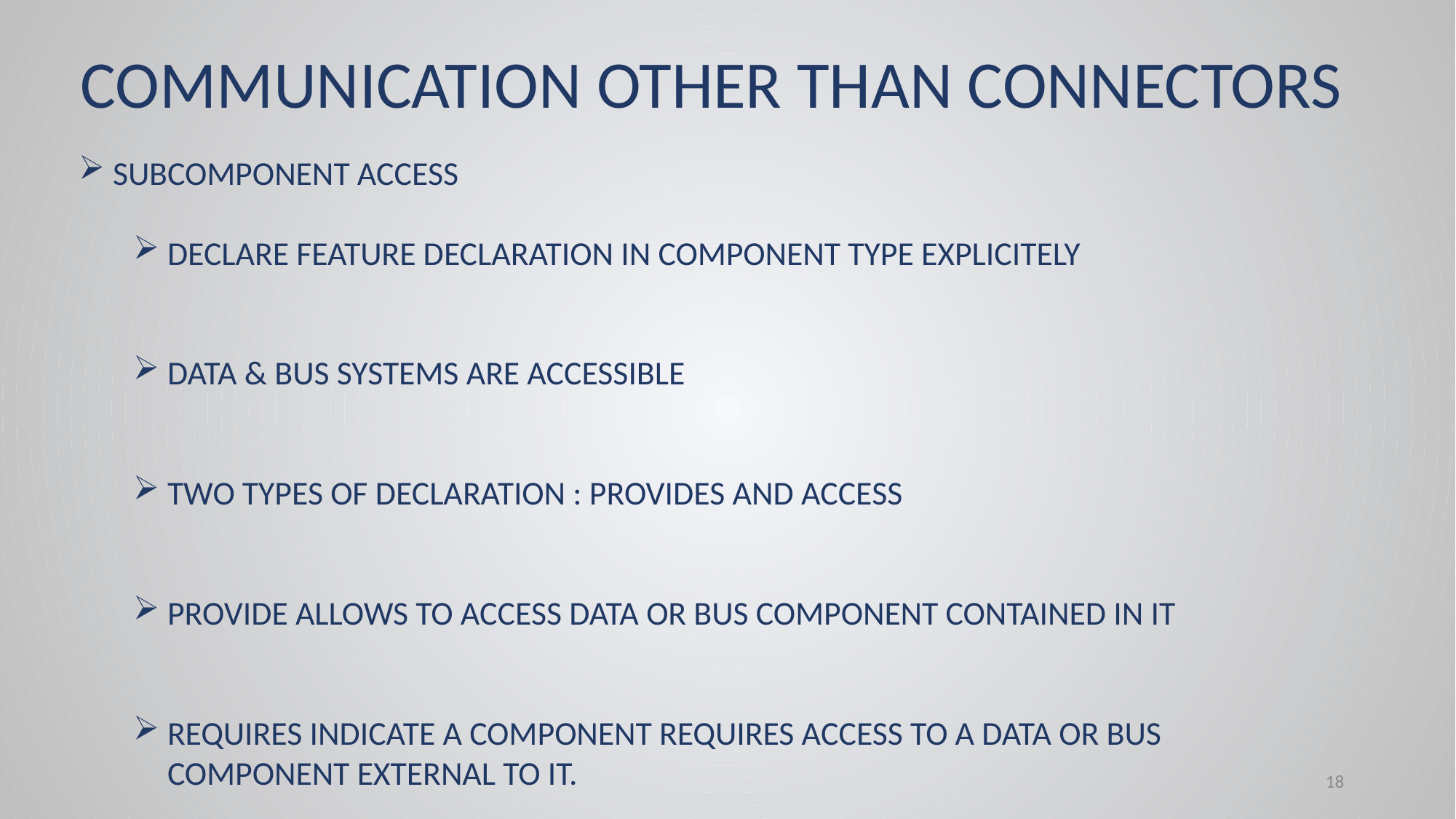

COMMUNICATION OTHER THAN CONNECTORS
SUBCOMPONENT ACCESS

DECLARE FEATURE DECLARATION IN COMPONENT TYPE EXPLICITELY

DATA & BUS SYSTEMS ARE ACCESSIBLE

TWO TYPES OF DECLARATION : PROVIDES AND ACCESS

PROVIDE ALLOWS TO ACCESS DATA OR BUS COMPONENT CONTAINED IN IT

REQUIRES INDICATE A COMPONENT REQUIRES ACCESS TO A DATA OR BUS COMPONENT EXTERNAL TO IT.

18